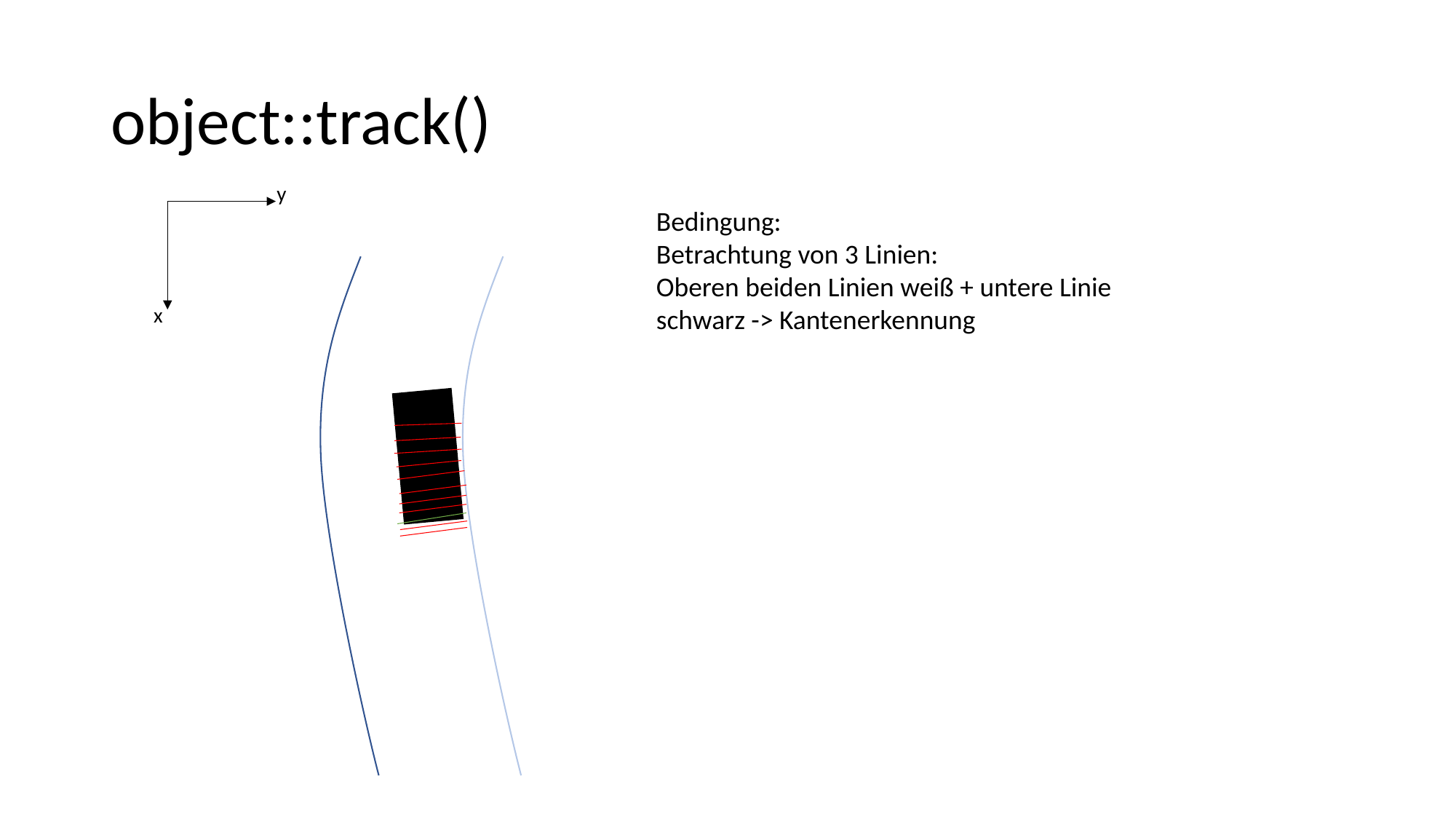

# object::track()
y

x
Bedingung:
Betrachtung von 3 Linien:
Oberen beiden Linien weiß + untere Linie schwarz -> Kantenerkennung